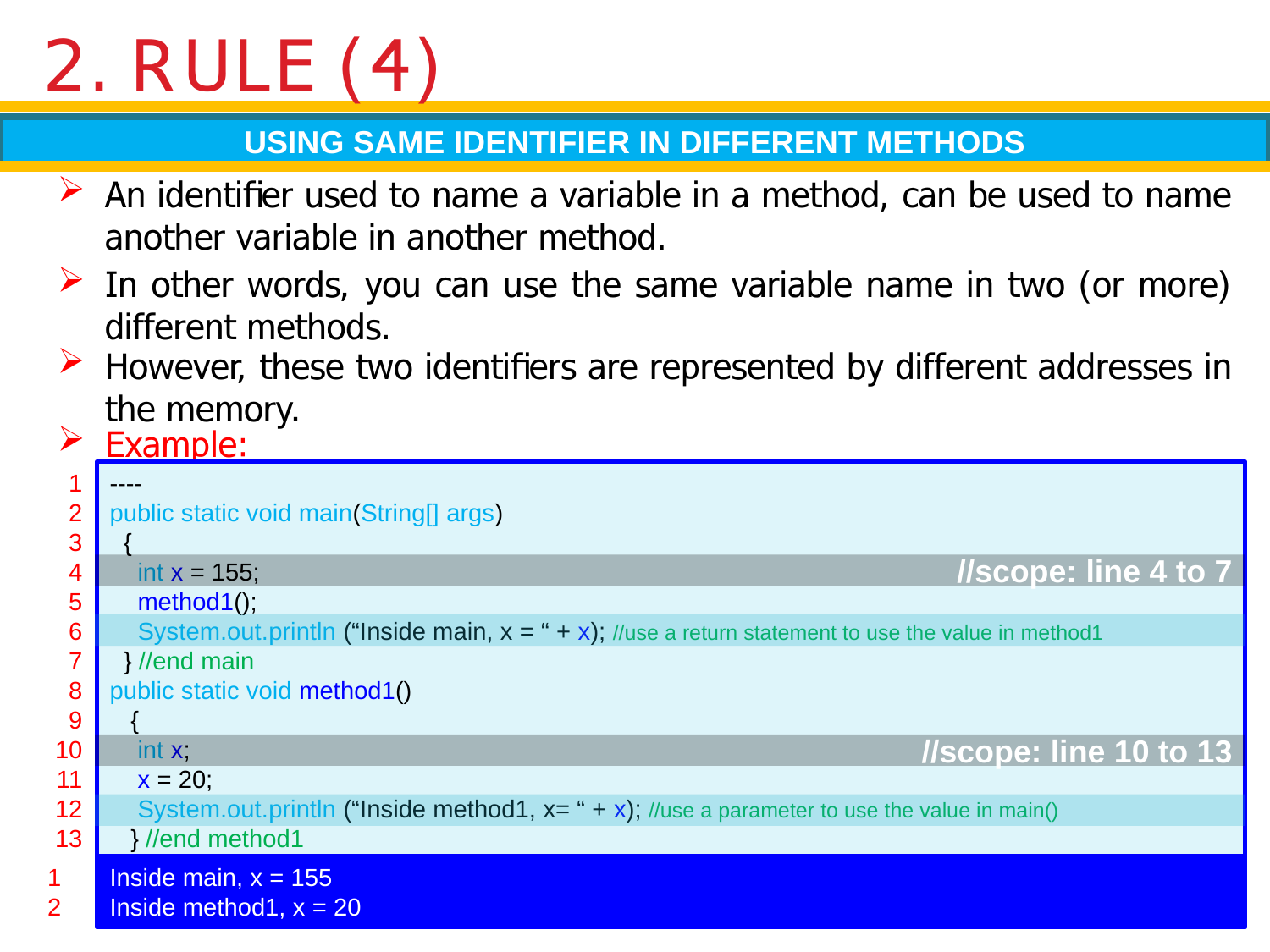

# 2. RULE (4)
USING SAME IDENTIFIER IN DIFFERENT METHODS
An identifier used to name a variable in a method, can be used to name another variable in another method.
In other words, you can use the same variable name in two (or more) different methods.
However, these two identifiers are represented by different addresses in the memory.
Example:
1
2
3
4
5
6
7
8
9
10
11
12
13
----
public static void main(String[] args)
  {
    int x = 155;
    method1();
    System.out.println (“Inside main, x = “ + x); //use a return statement to use the value in method1
  } //end main
public static void method1()
   {
    int x;
    x = 20;
    System.out.println (“Inside method1, x= “ + x); //use a parameter to use the value in main()
   } //end method1
//scope: line 4 to 7

//scope: line 10 to 13

1
2
Inside main, x = 155
Inside method1, x = 20
10